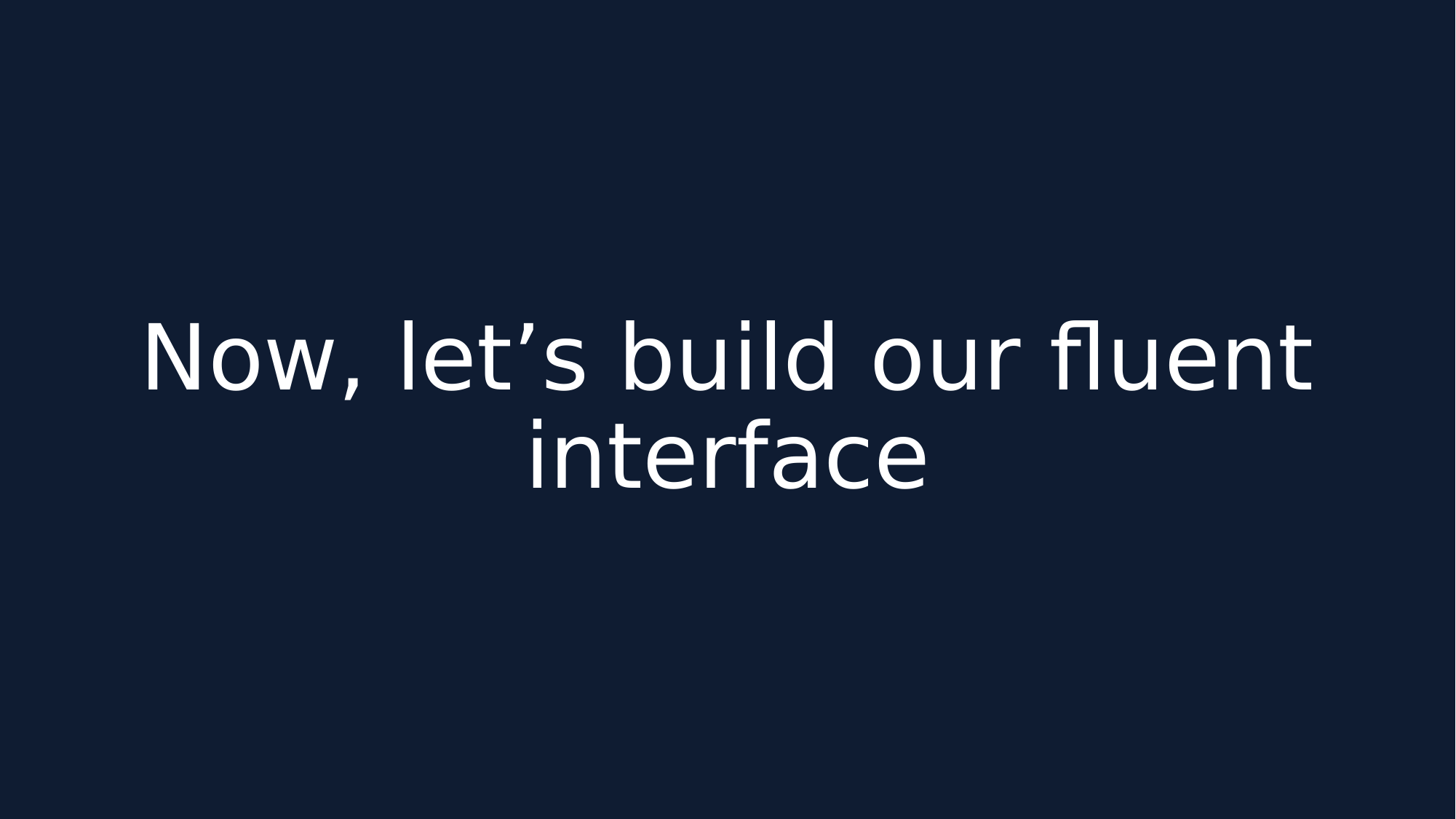

# Now, let’s build our fluent interface